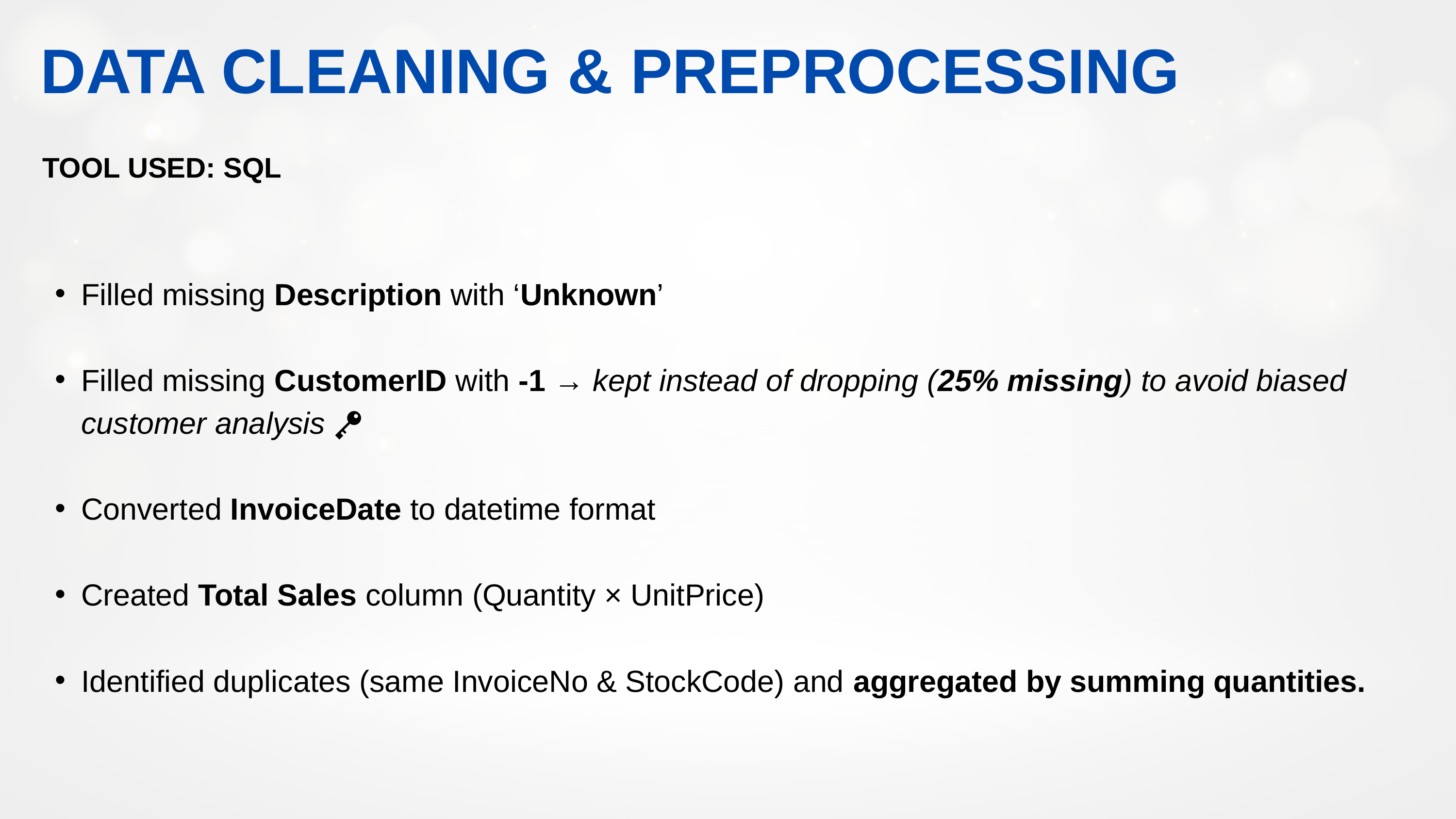

DATA CLEANING & PREPROCESSING
TOOL USED: SQL
Filled missing Description with ‘Unknown’

Filled missing CustomerID with -1 → kept instead of dropping (25% missing) to avoid biased customer analysis 🔑

Converted InvoiceDate to datetime format

Created Total Sales column (Quantity × UnitPrice)

Identified duplicates (same InvoiceNo & StockCode) and aggregated by summing quantities.